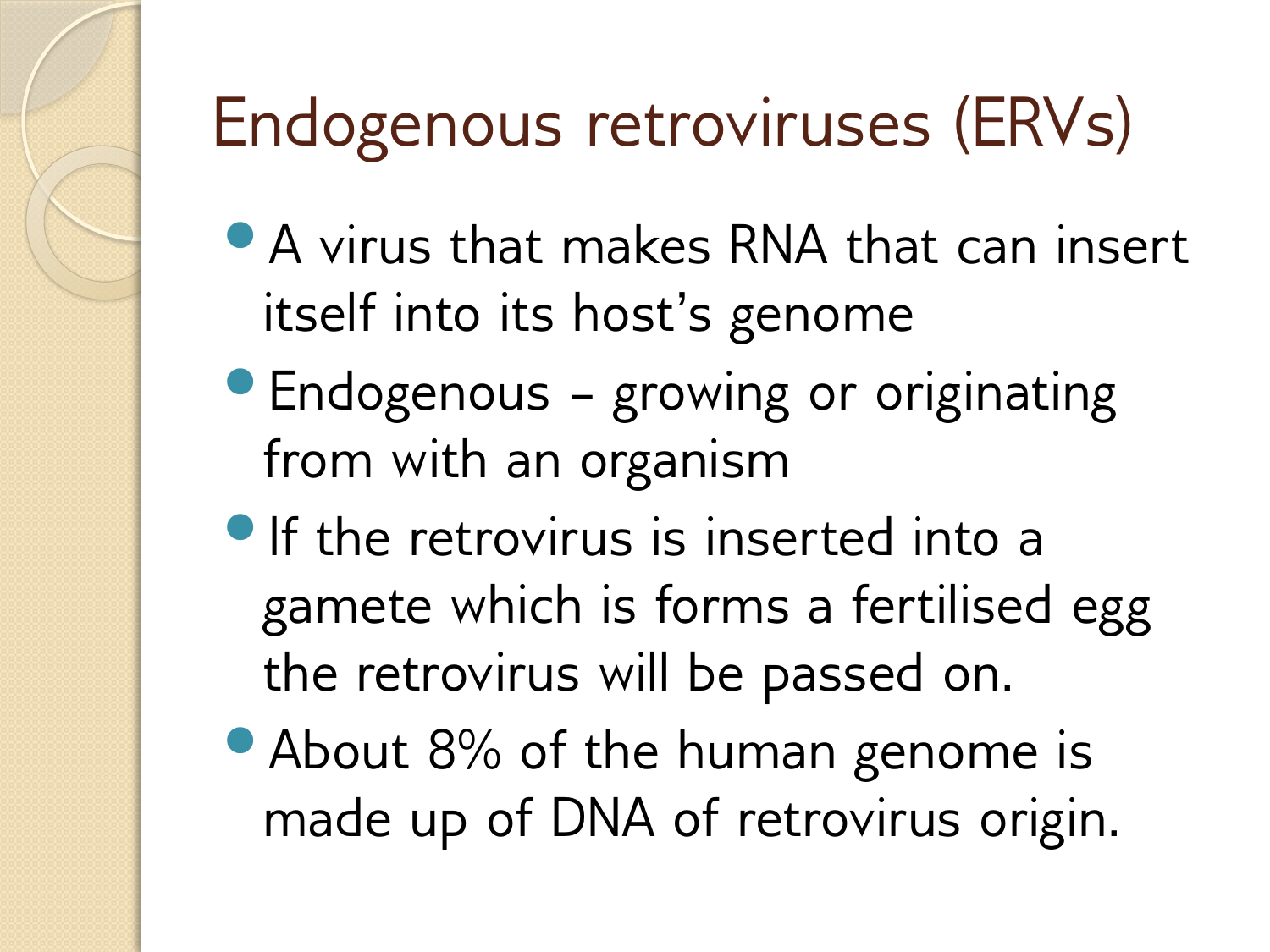

# Endogenous retroviruses (ERVs)
A virus that makes RNA that can insert itself into its host’s genome
Endogenous – growing or originating from with an organism
If the retrovirus is inserted into a gamete which is forms a fertilised egg the retrovirus will be passed on.
About 8% of the human genome is made up of DNA of retrovirus origin.